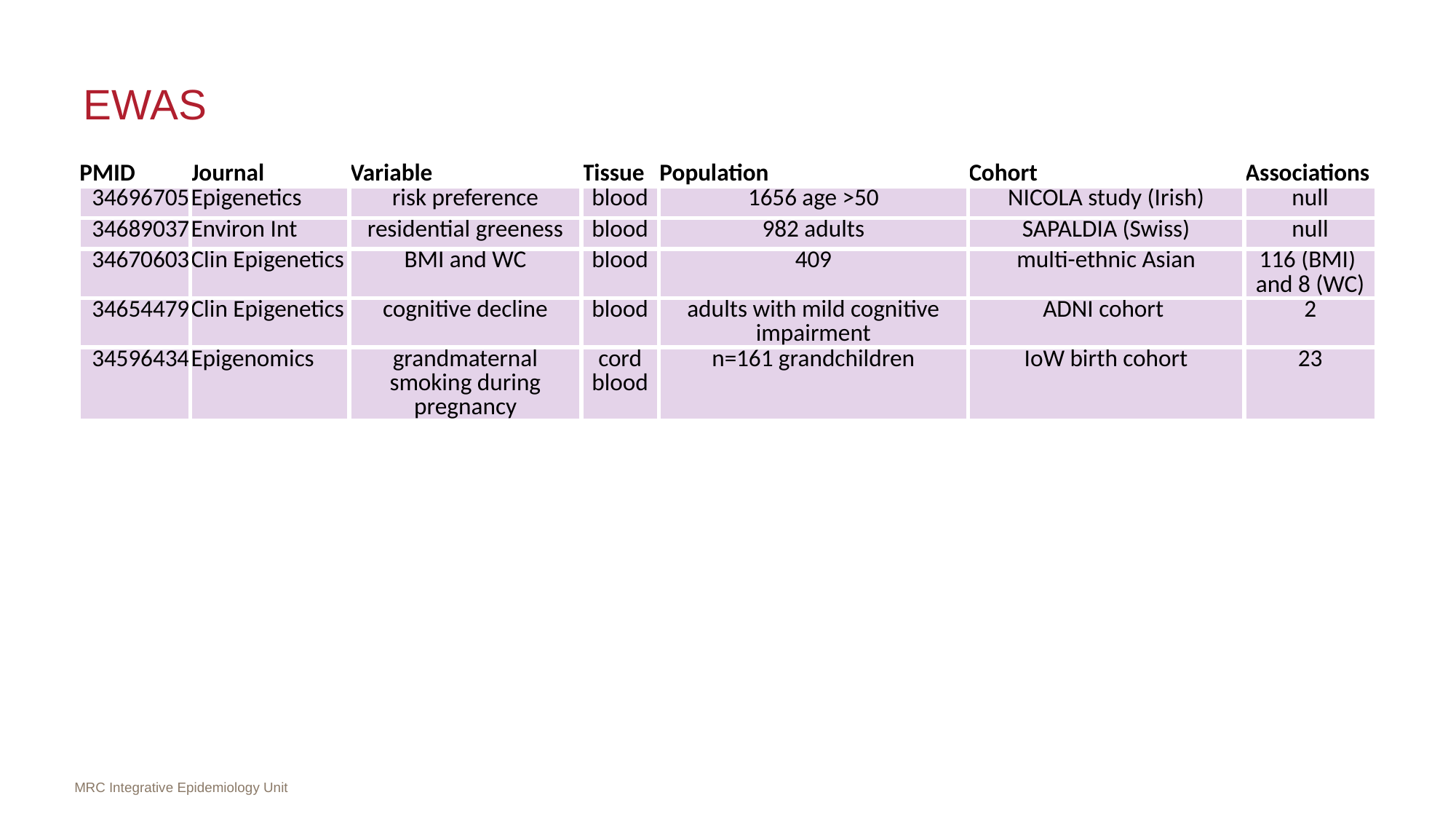

# EWAS
| PMID | Journal | Variable | Tissue | Population | Cohort | Associations |
| --- | --- | --- | --- | --- | --- | --- |
| 34696705 | Epigenetics | risk preference | blood | 1656 age >50 | NICOLA study (Irish) | null |
| 34689037 | Environ Int | residential greeness | blood | 982 adults | SAPALDIA (Swiss) | null |
| 34670603 | Clin Epigenetics | BMI and WC | blood | 409 | multi-ethnic Asian | 116 (BMI) and 8 (WC) |
| 34654479 | Clin Epigenetics | cognitive decline | blood | adults with mild cognitive impairment | ADNI cohort | 2 |
| 34596434 | Epigenomics | grandmaternal smoking during pregnancy | cord blood | n=161 grandchildren | IoW birth cohort | 23 |